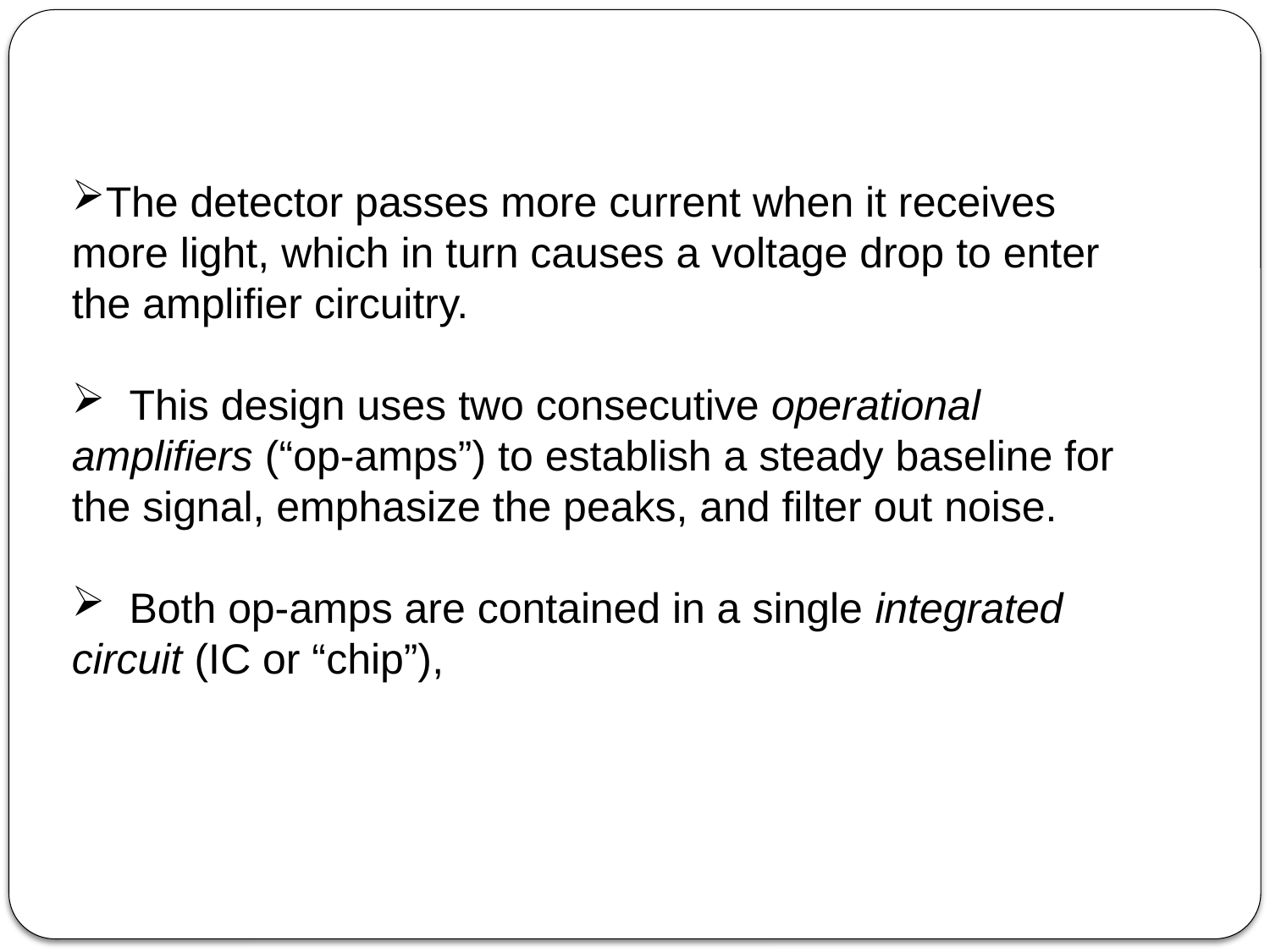

The detector passes more current when it receives more light, which in turn causes a voltage drop to enter the amplifier circuitry.

  This design uses two consecutive operational amplifiers (“op-amps”) to establish a steady baseline for the signal, emphasize the peaks, and filter out noise.

  Both op-amps are contained in a single integrated circuit (IC or “chip”),